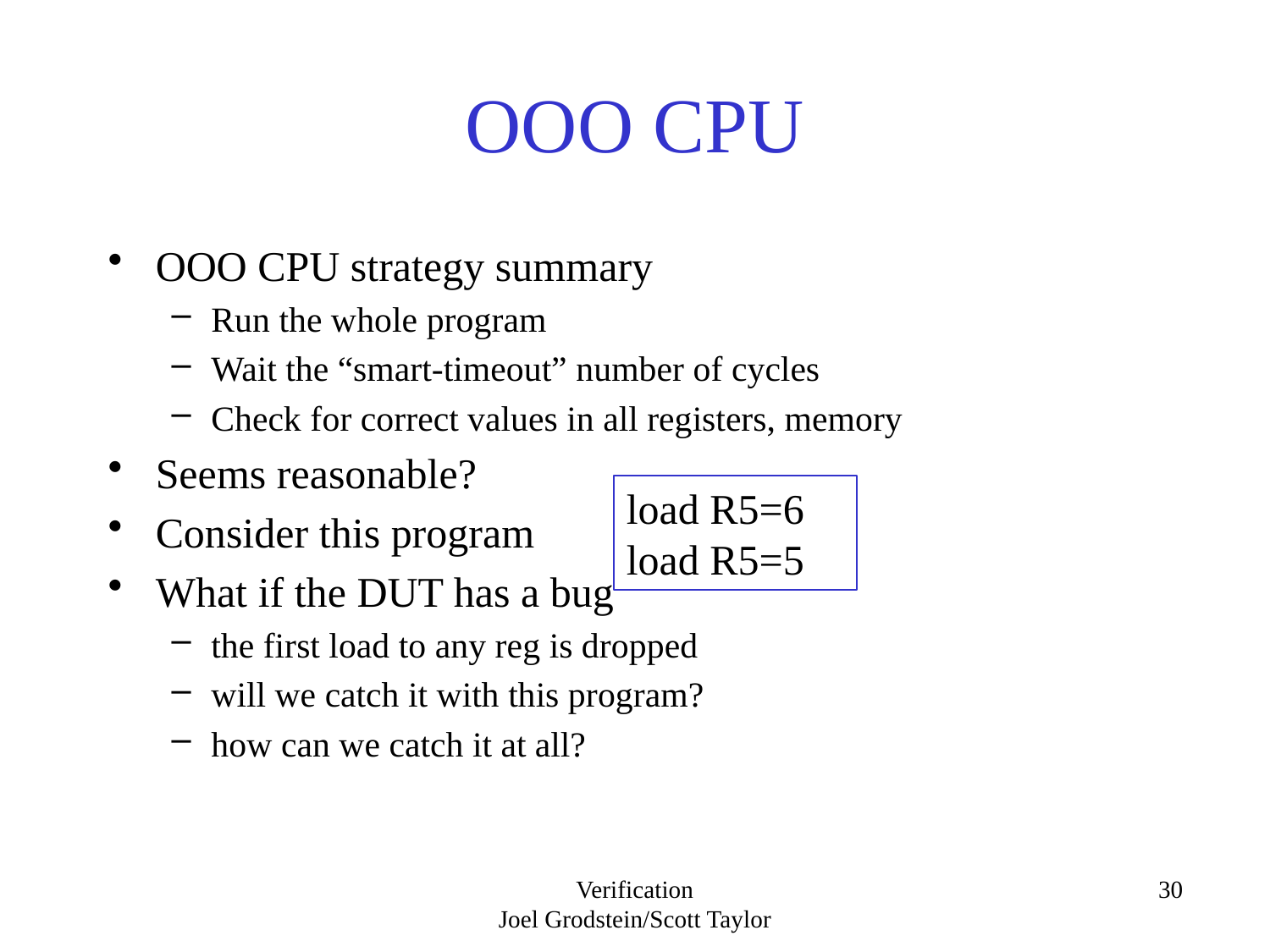

# OOO CPU
OOO CPU strategy summary
Run the whole program
Wait the “smart-timeout” number of cycles
Check for correct values in all registers, memory
Seems reasonable?
Consider this program
What if the DUT has a bug
the first load to any reg is dropped
will we catch it with this program?
how can we catch it at all?

load R5=6
load R5=5
Verification
Joel Grodstein/Scott Taylor